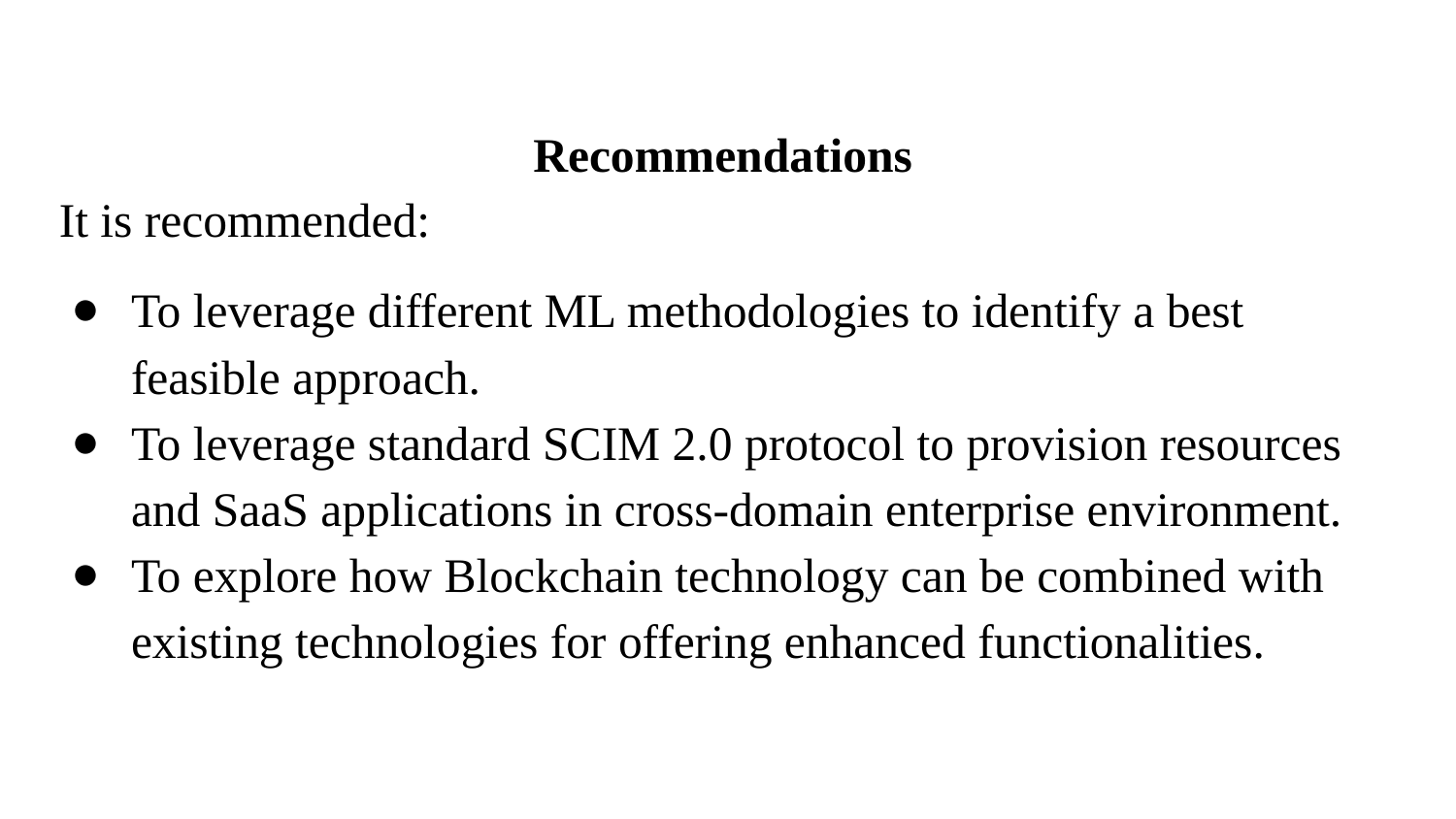

Recommendations
It is recommended:
To leverage different ML methodologies to identify a best feasible approach.
To leverage standard SCIM 2.0 protocol to provision resources and SaaS applications in cross-domain enterprise environment.
To explore how Blockchain technology can be combined with existing technologies for offering enhanced functionalities.